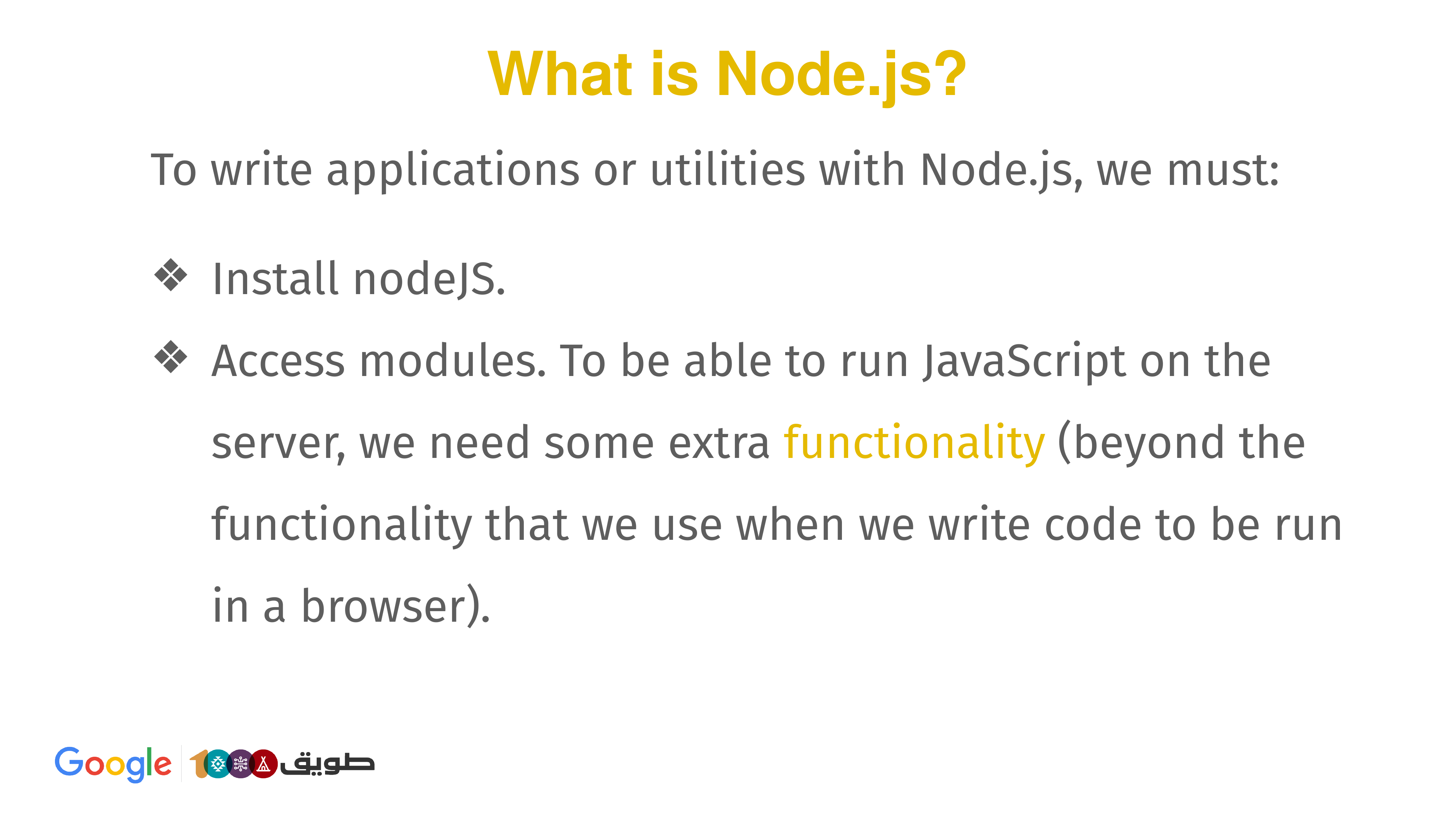

What is Node.js?

To write applications or utilities with Node.js, we must:

Install nodeJS.
Access modules. To be able to run JavaScript on the server, we need some extra functionality (beyond the functionality that we use when we write code to be run in a browser).